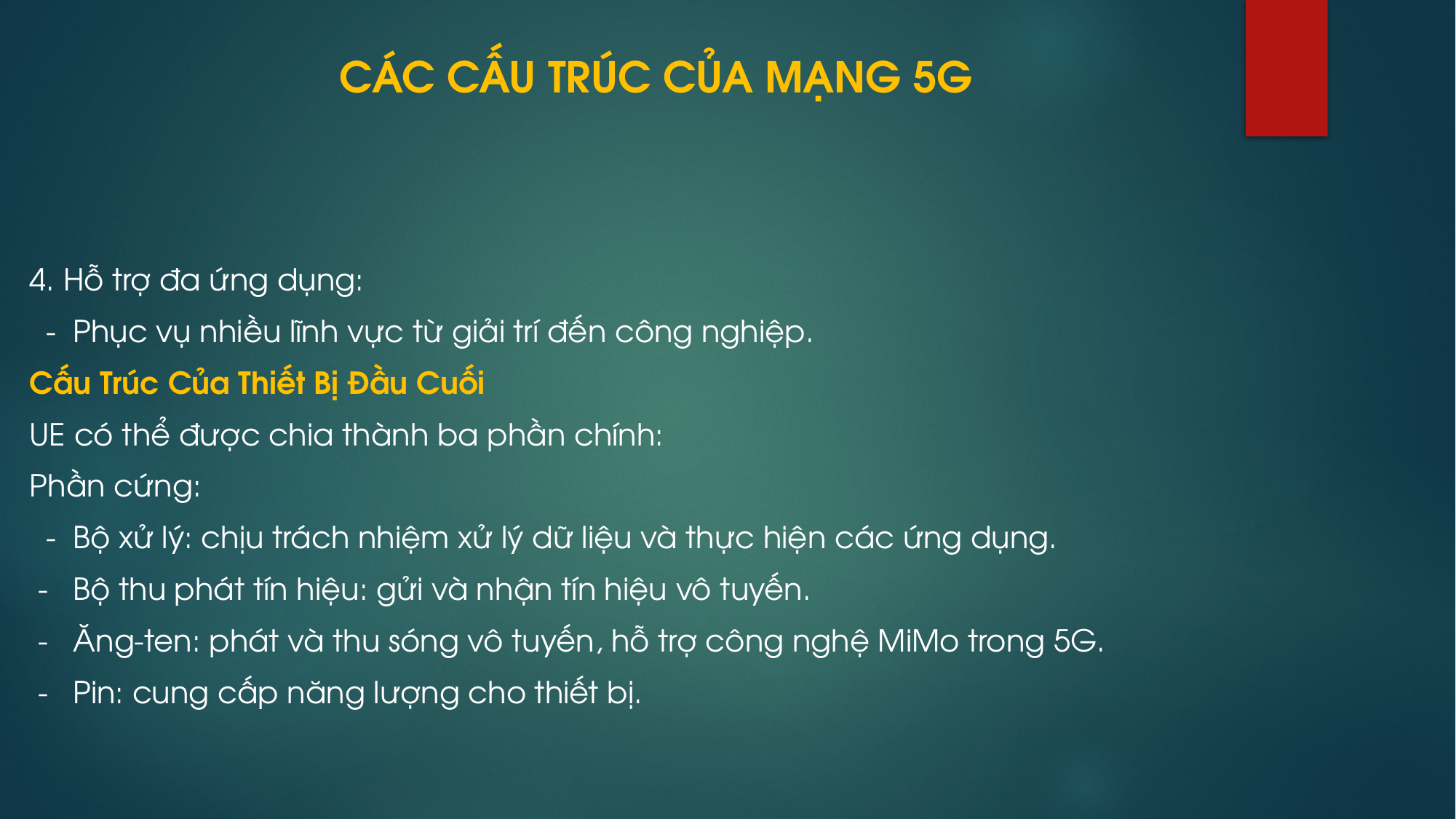

# CÁC CẤU TRÚC CỦA MẠNG 5G
4. Hỗ trợ đa ứng dụng:
  -  Phục vụ nhiều lĩnh vực từ giải trí đến công nghiệp.
Cấu Trúc Của Thiết Bị Đầu Cuối
UE có thể được chia thành ba phần chính:
Phần cứng:
  -  Bộ xử lý: chịu trách nhiệm xử lý dữ liệu và thực hiện các ứng dụng.
 -   Bộ thu phát tín hiệu: gửi và nhận tín hiệu vô tuyến.
 -   Ăng-ten: phát và thu sóng vô tuyến, hỗ trợ công nghệ MiMo trong 5G.
 -   Pin: cung cấp năng lượng cho thiết bị.